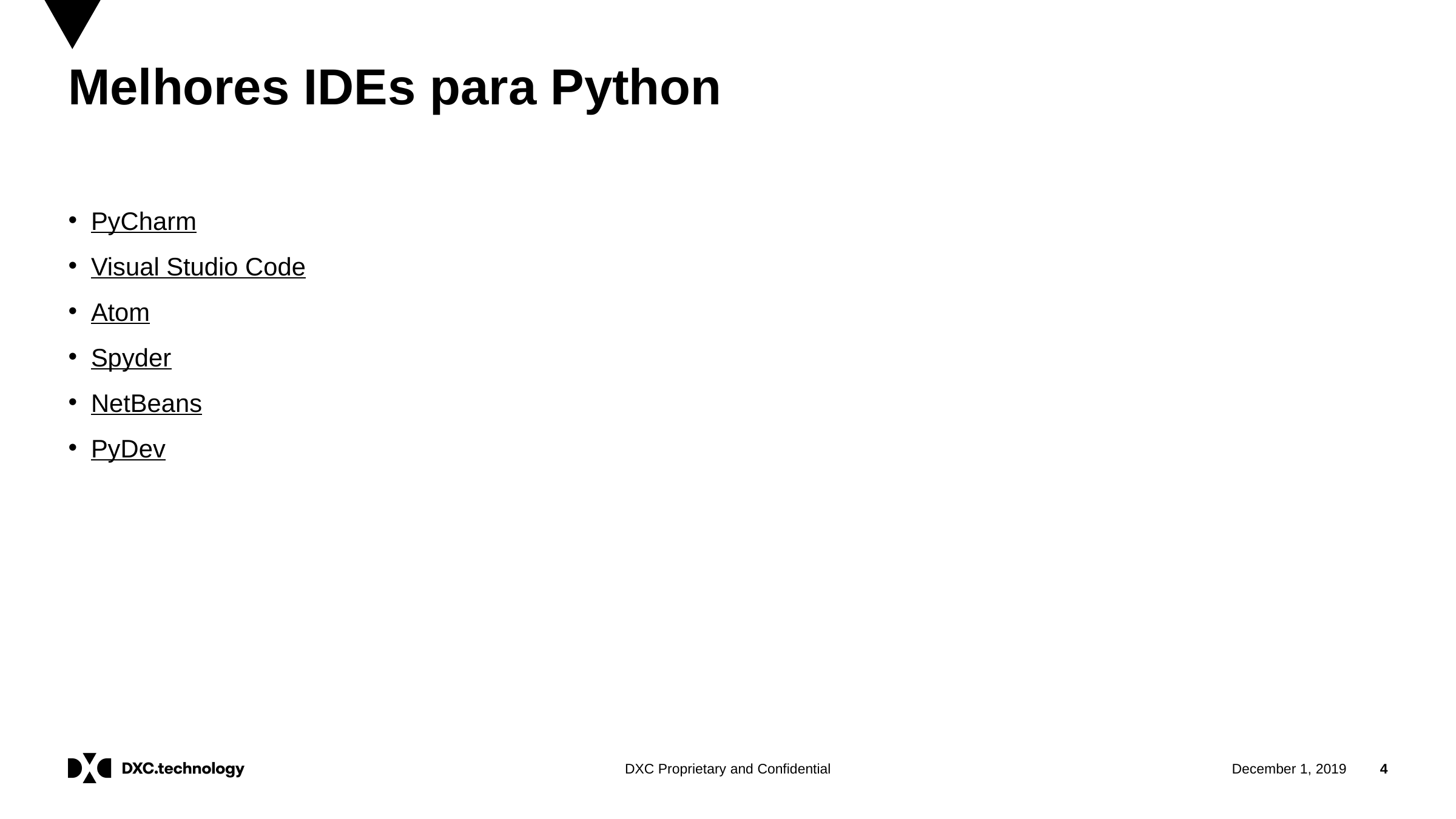

# Melhores IDEs para Python
PyCharm
Visual Studio Code
Atom
Spyder
NetBeans
PyDev